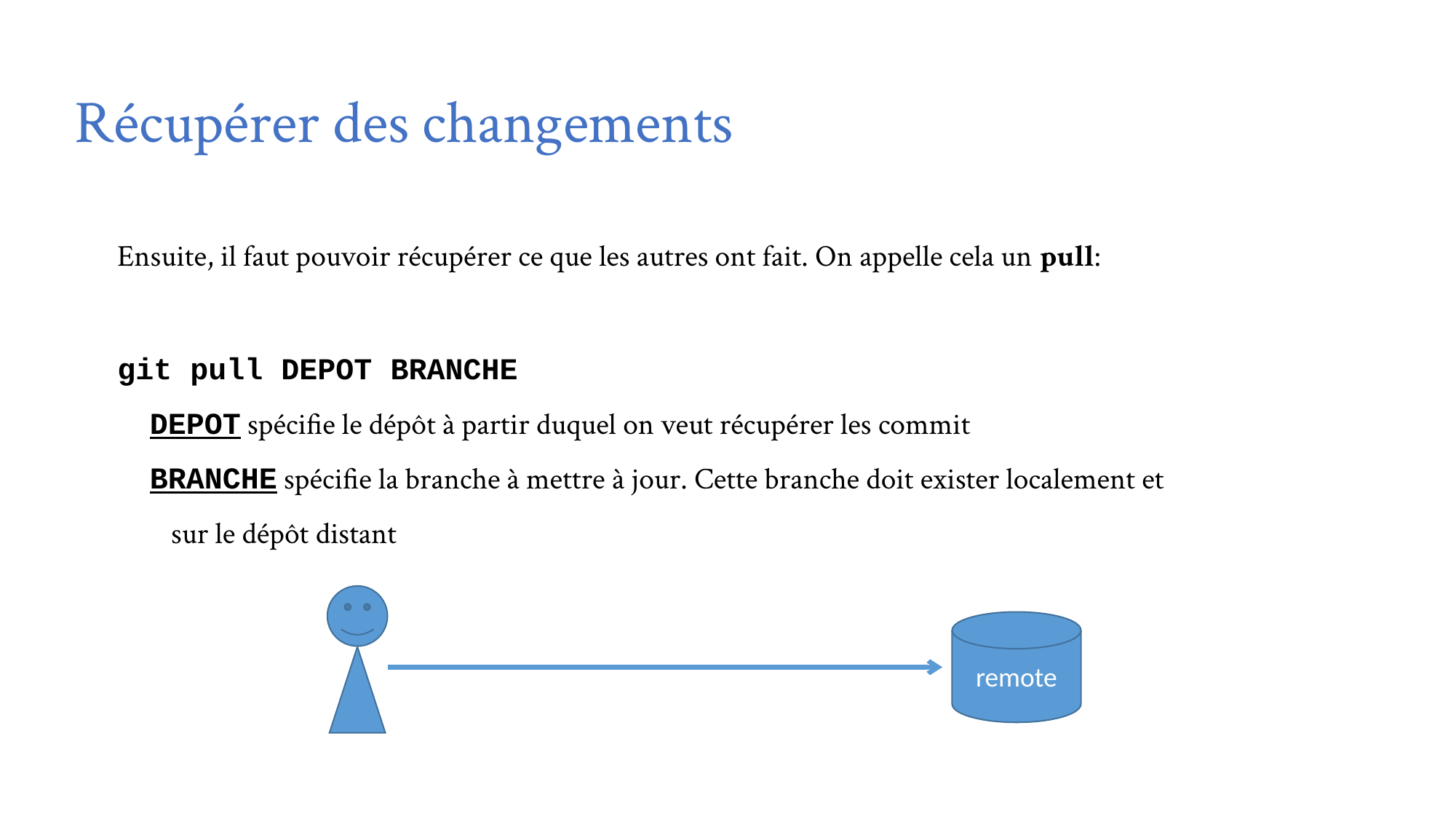

# Récupérer des changements
Ensuite, il faut pouvoir récupérer ce que les autres ont fait. On appelle cela un pull:
git pull DEPOT BRANCHE
DEPOT spécifie le dépôt à partir duquel on veut récupérer les commit
BRANCHE spécifie la branche à mettre à jour. Cette branche doit exister localement et sur le dépôt distant

remote